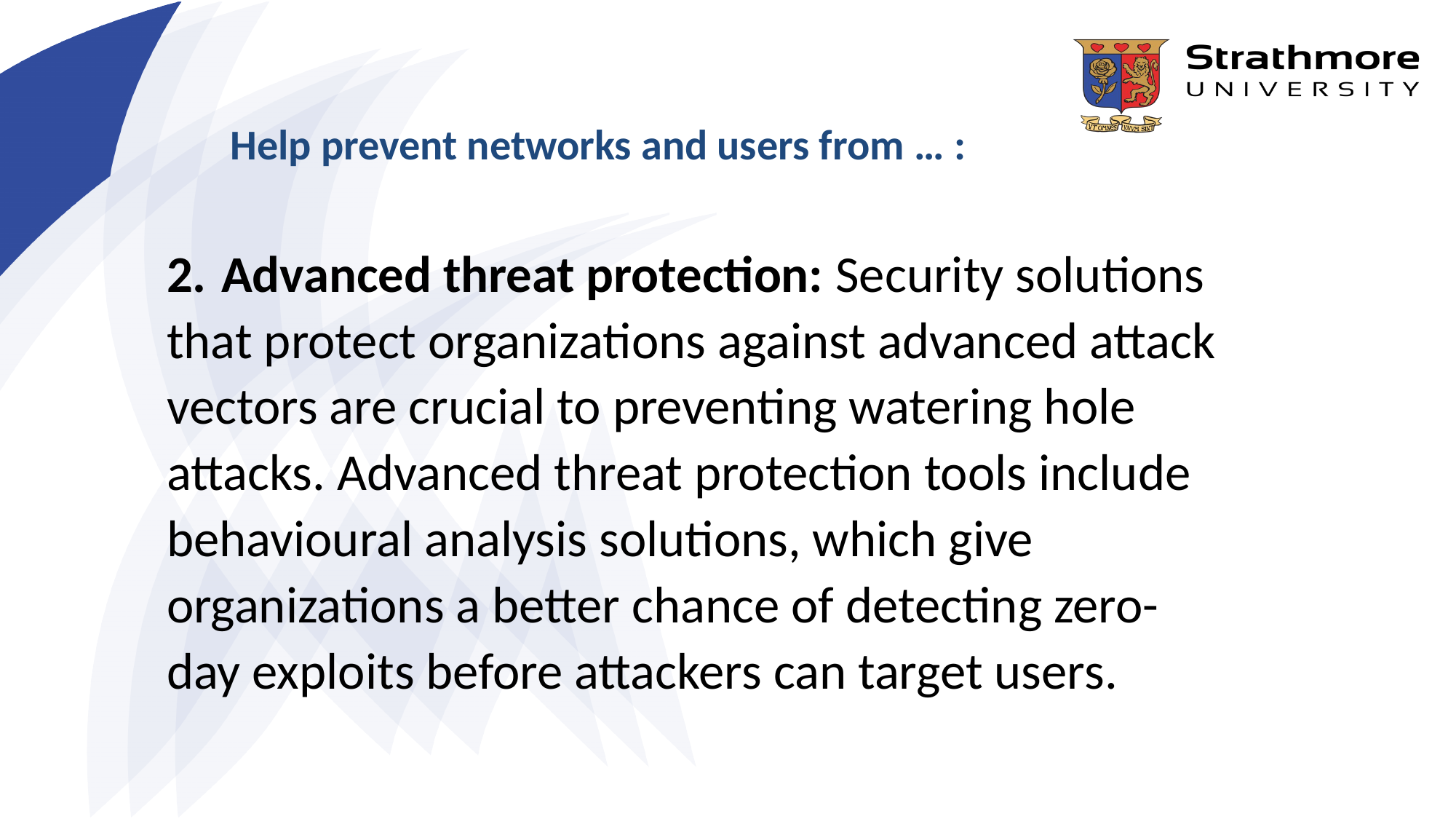

# Help prevent networks and users from … :
2.	Advanced threat protection: Security solutions that protect organizations against advanced attack vectors are crucial to preventing watering hole attacks. Advanced threat protection tools include behavioural analysis solutions, which give organizations a better chance of detecting zero-day exploits before attackers can target users.